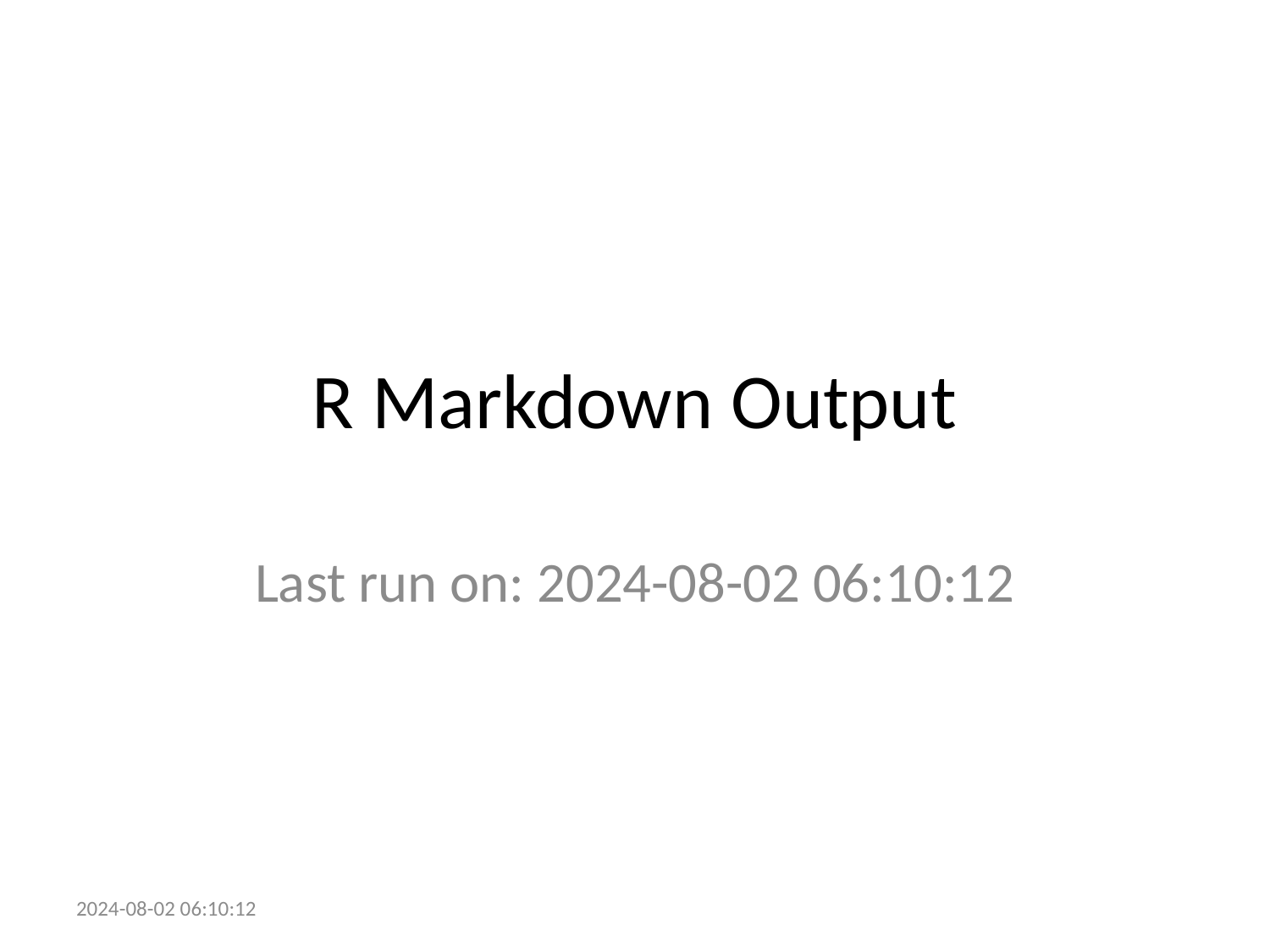

# R Markdown Output
Last run on: 2024-08-02 06:10:12
2024-08-02 06:10:12